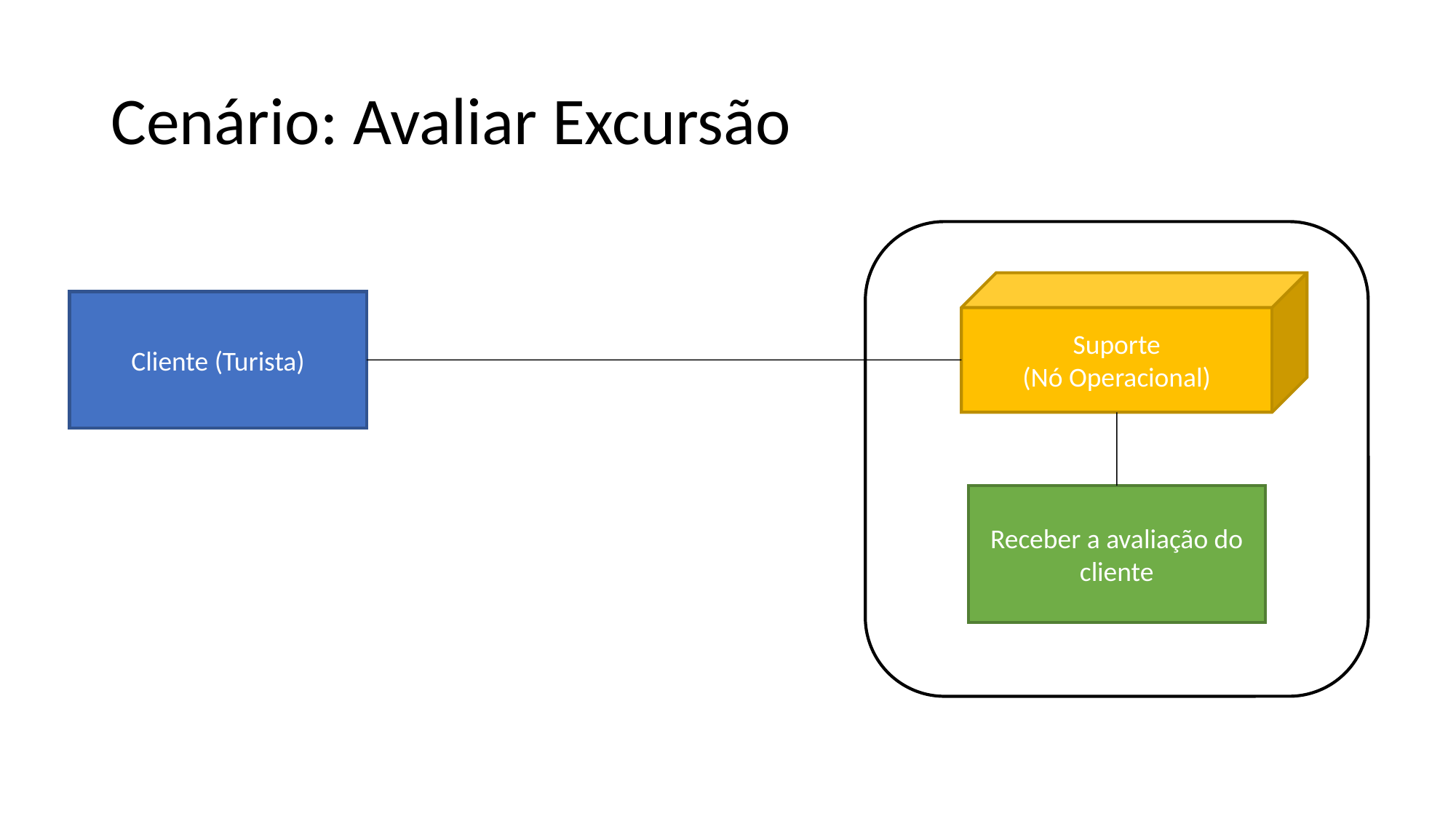

Cenário: Avaliar Excursão

Suporte
(Nó Operacional)
Cliente (Turista)

Receber a avaliação do cliente